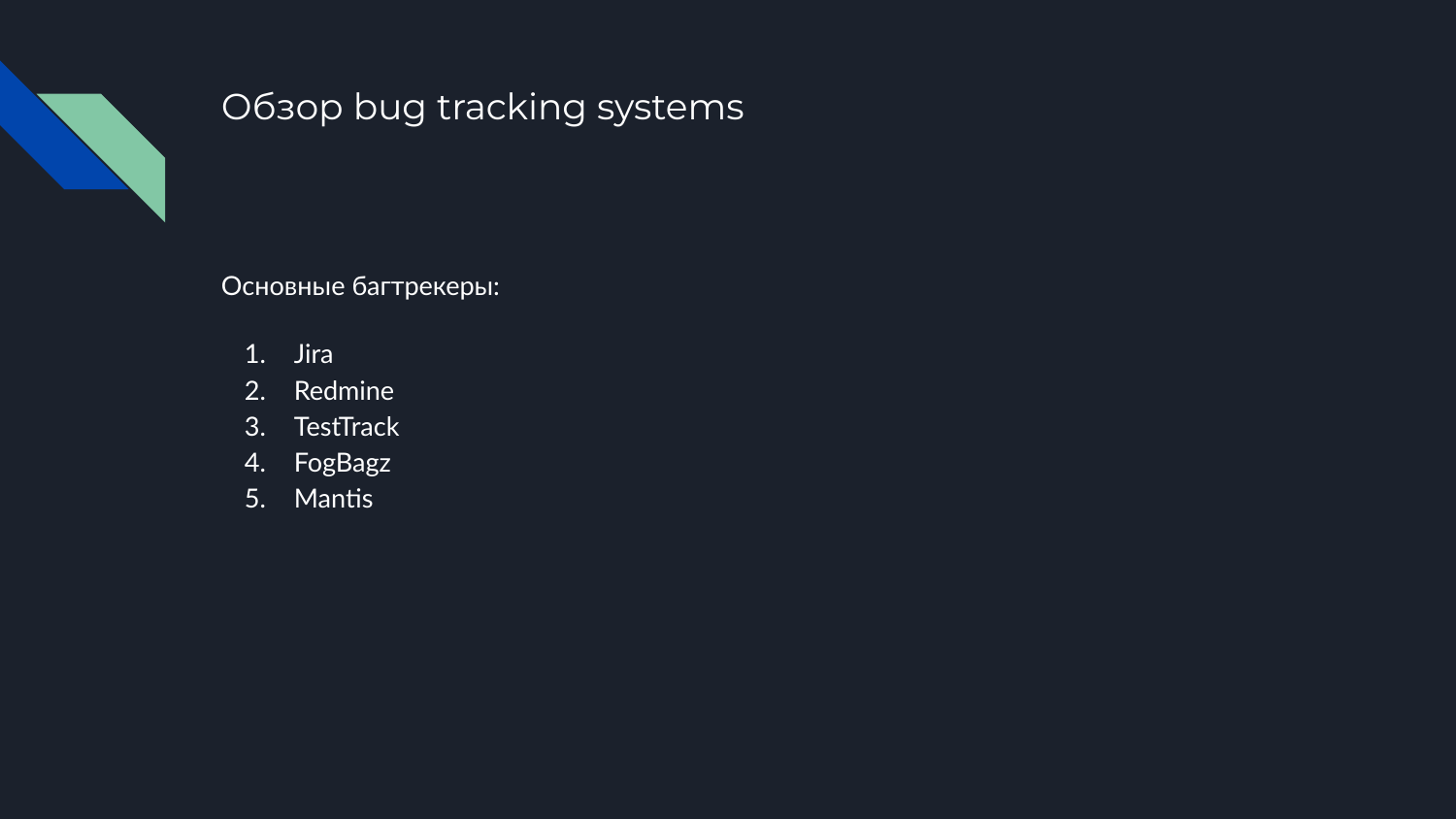

# Обзор bug tracking systems
Основные багтрекеры:
Jira
Redmine
TestTrack
FogBagz
Mantis